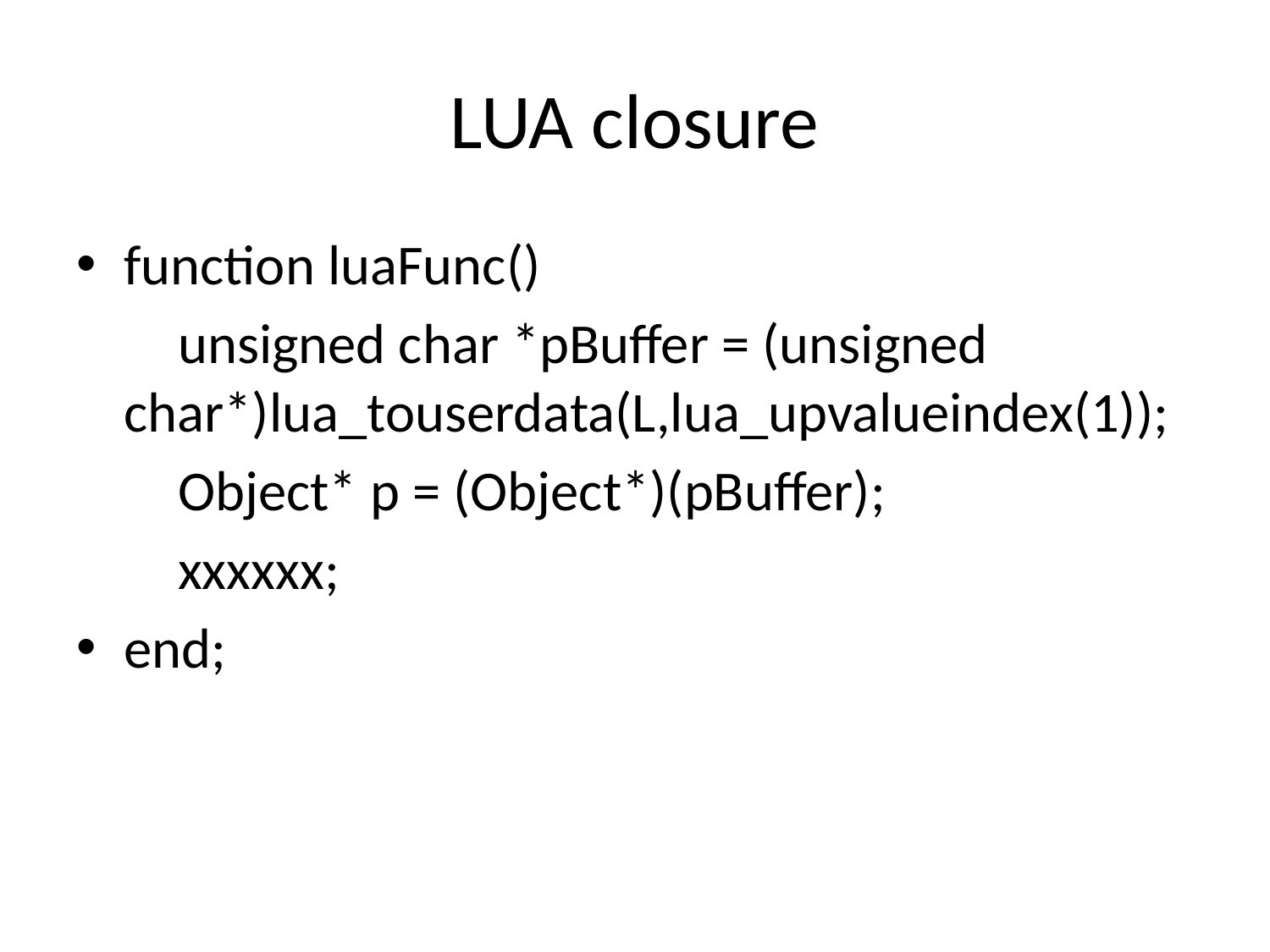

# LUA closure
function luaFunc()
        unsigned char *pBuffer = (unsigned        char*)lua_touserdata(L,lua_upvalueindex(1));
        Object* p = (Object*)(pBuffer);
        xxxxxx;
end;